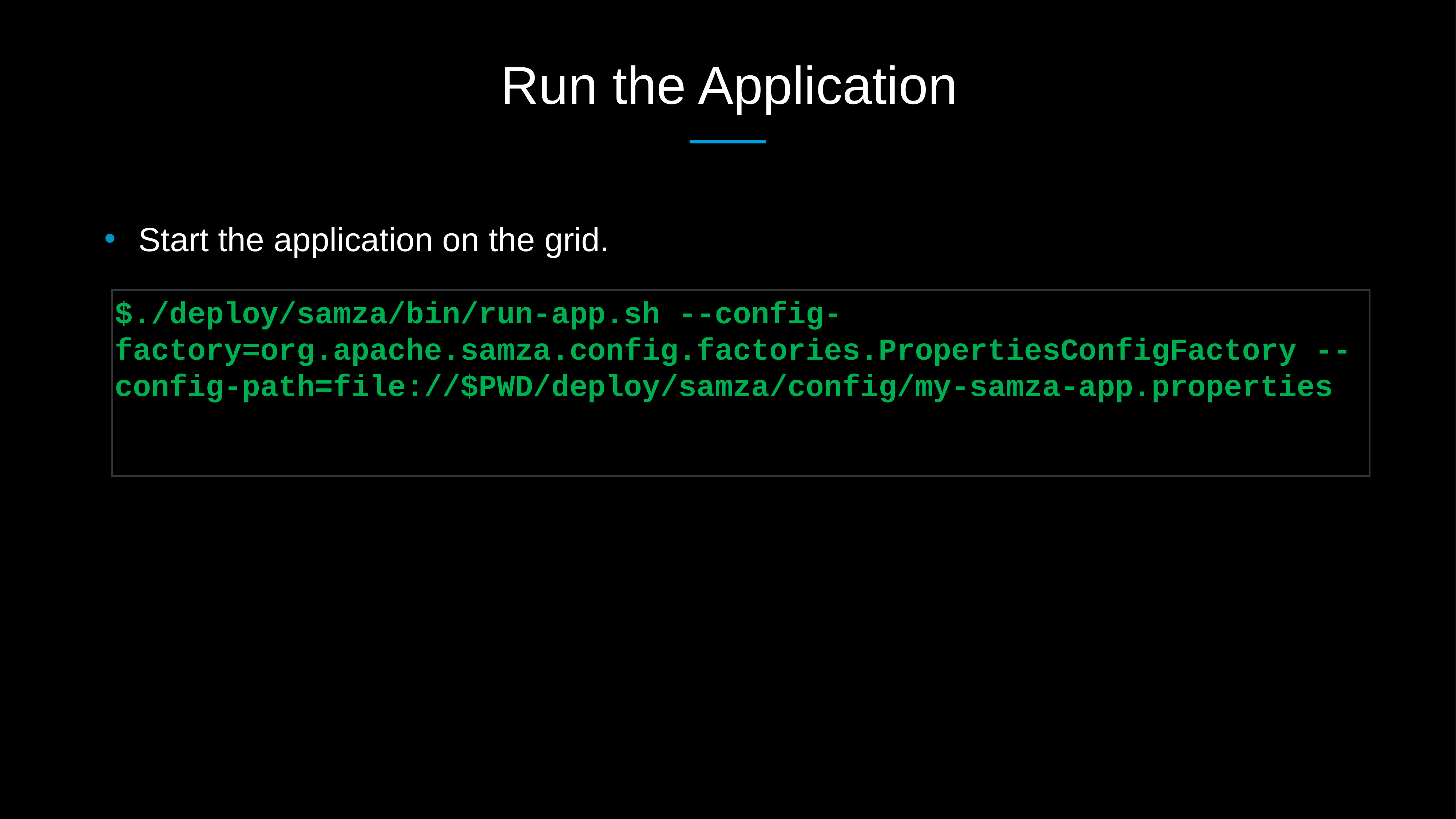

# Run the Application
Start the application on the grid.
$./deploy/samza/bin/run-app.sh --config-factory=org.apache.samza.config.factories.PropertiesConfigFactory --config-path=file://$PWD/deploy/samza/config/my-samza-app.properties